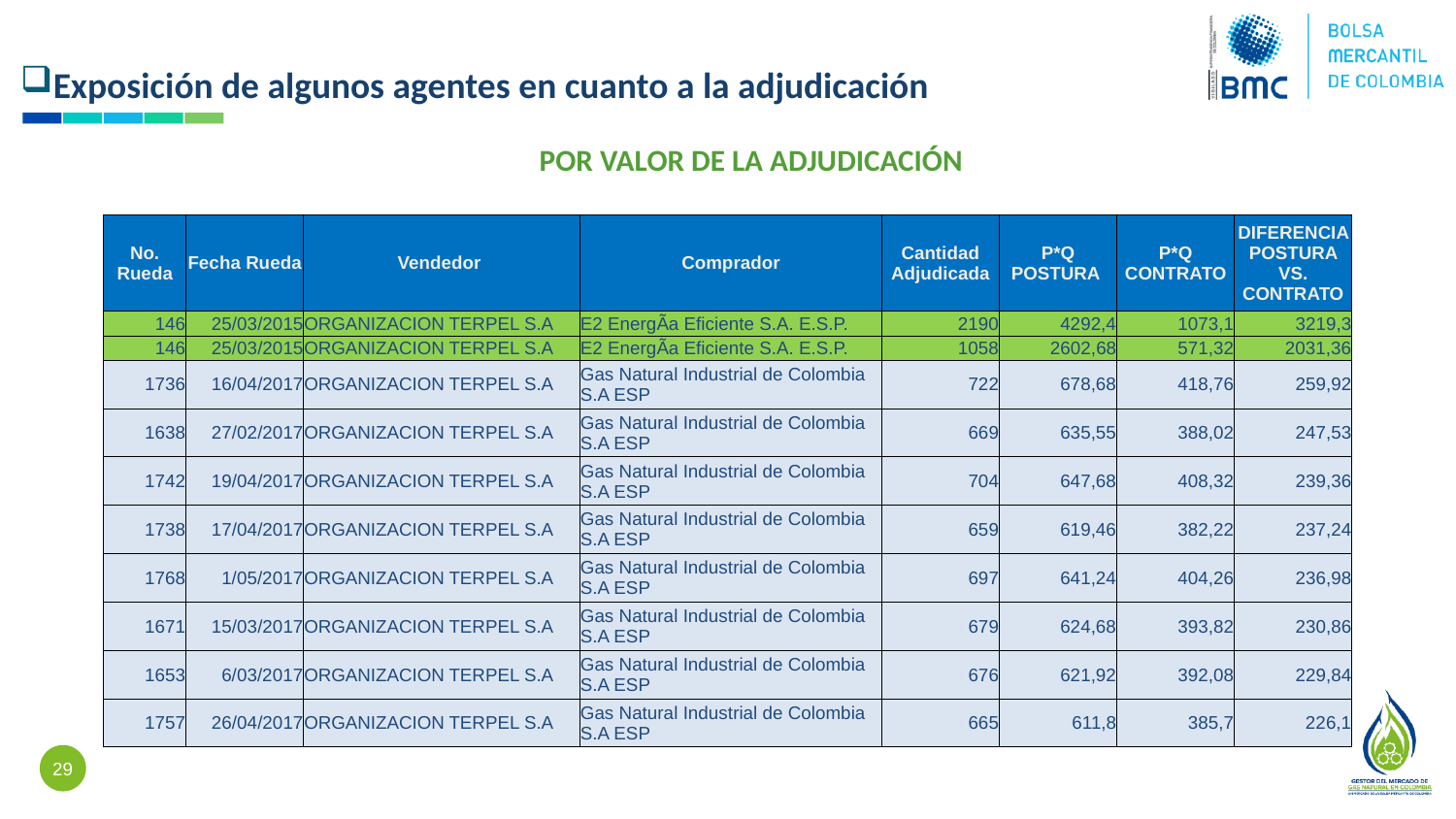

Exposición de algunos agentes en cuanto a la adjudicación

 POR VALOR DE LA ADJUDICACIÓN
| No. Rueda | Fecha Rueda | Vendedor | Comprador | Cantidad Adjudicada | P\*Q POSTURA | P\*Q CONTRATO | DIFERENCIA POSTURA VS. CONTRATO |
| --- | --- | --- | --- | --- | --- | --- | --- |
| 146 | 25/03/2015 | ORGANIZACION TERPEL S.A | E2 EnergÃ­a Eficiente S.A. E.S.P. | 2190 | 4292,4 | 1073,1 | 3219,3 |
| 146 | 25/03/2015 | ORGANIZACION TERPEL S.A | E2 EnergÃ­a Eficiente S.A. E.S.P. | 1058 | 2602,68 | 571,32 | 2031,36 |
| 1736 | 16/04/2017 | ORGANIZACION TERPEL S.A | Gas Natural Industrial de Colombia S.A ESP | 722 | 678,68 | 418,76 | 259,92 |
| 1638 | 27/02/2017 | ORGANIZACION TERPEL S.A | Gas Natural Industrial de Colombia S.A ESP | 669 | 635,55 | 388,02 | 247,53 |
| 1742 | 19/04/2017 | ORGANIZACION TERPEL S.A | Gas Natural Industrial de Colombia S.A ESP | 704 | 647,68 | 408,32 | 239,36 |
| 1738 | 17/04/2017 | ORGANIZACION TERPEL S.A | Gas Natural Industrial de Colombia S.A ESP | 659 | 619,46 | 382,22 | 237,24 |
| 1768 | 1/05/2017 | ORGANIZACION TERPEL S.A | Gas Natural Industrial de Colombia S.A ESP | 697 | 641,24 | 404,26 | 236,98 |
| 1671 | 15/03/2017 | ORGANIZACION TERPEL S.A | Gas Natural Industrial de Colombia S.A ESP | 679 | 624,68 | 393,82 | 230,86 |
| 1653 | 6/03/2017 | ORGANIZACION TERPEL S.A | Gas Natural Industrial de Colombia S.A ESP | 676 | 621,92 | 392,08 | 229,84 |
| 1757 | 26/04/2017 | ORGANIZACION TERPEL S.A | Gas Natural Industrial de Colombia S.A ESP | 665 | 611,8 | 385,7 | 226,1 |